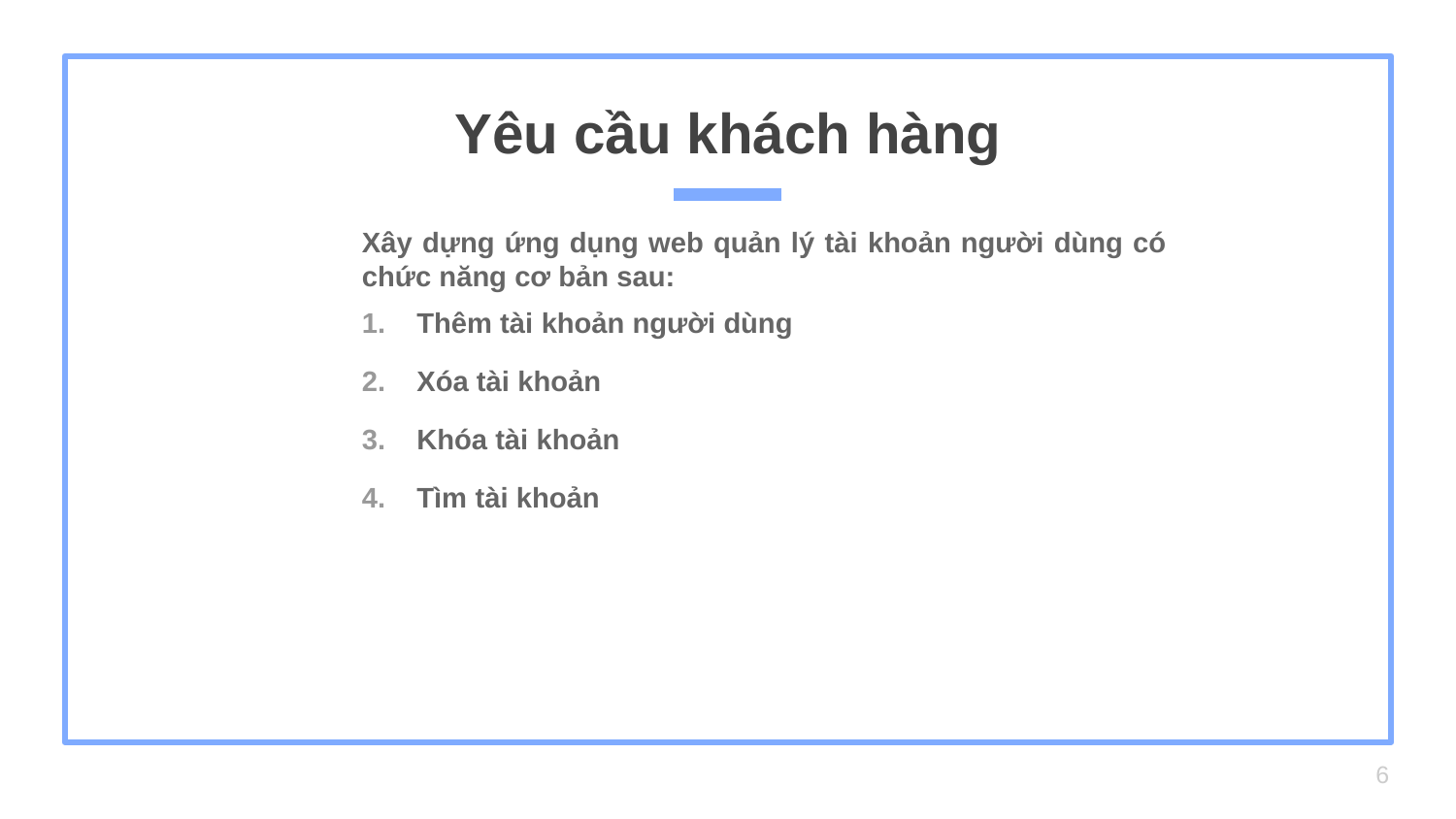

# Yêu cầu khách hàng
Xây dựng ứng dụng web quản lý tài khoản người dùng có chức năng cơ bản sau:
Thêm tài khoản người dùng
Xóa tài khoản
Khóa tài khoản
Tìm tài khoản
6